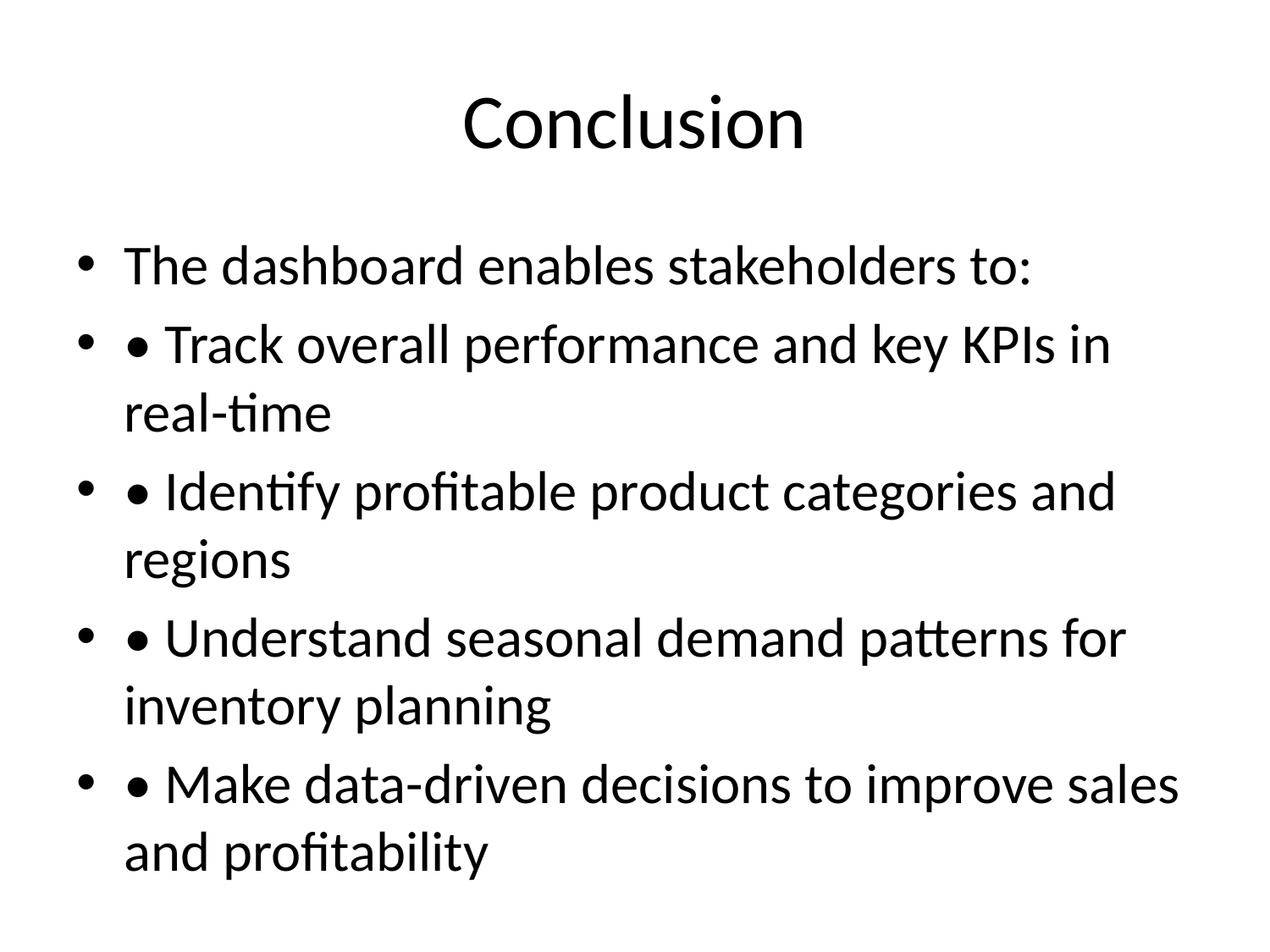

# Conclusion
The dashboard enables stakeholders to:
• Track overall performance and key KPIs in real-time
• Identify profitable product categories and regions
• Understand seasonal demand patterns for inventory planning
• Make data-driven decisions to improve sales and profitability